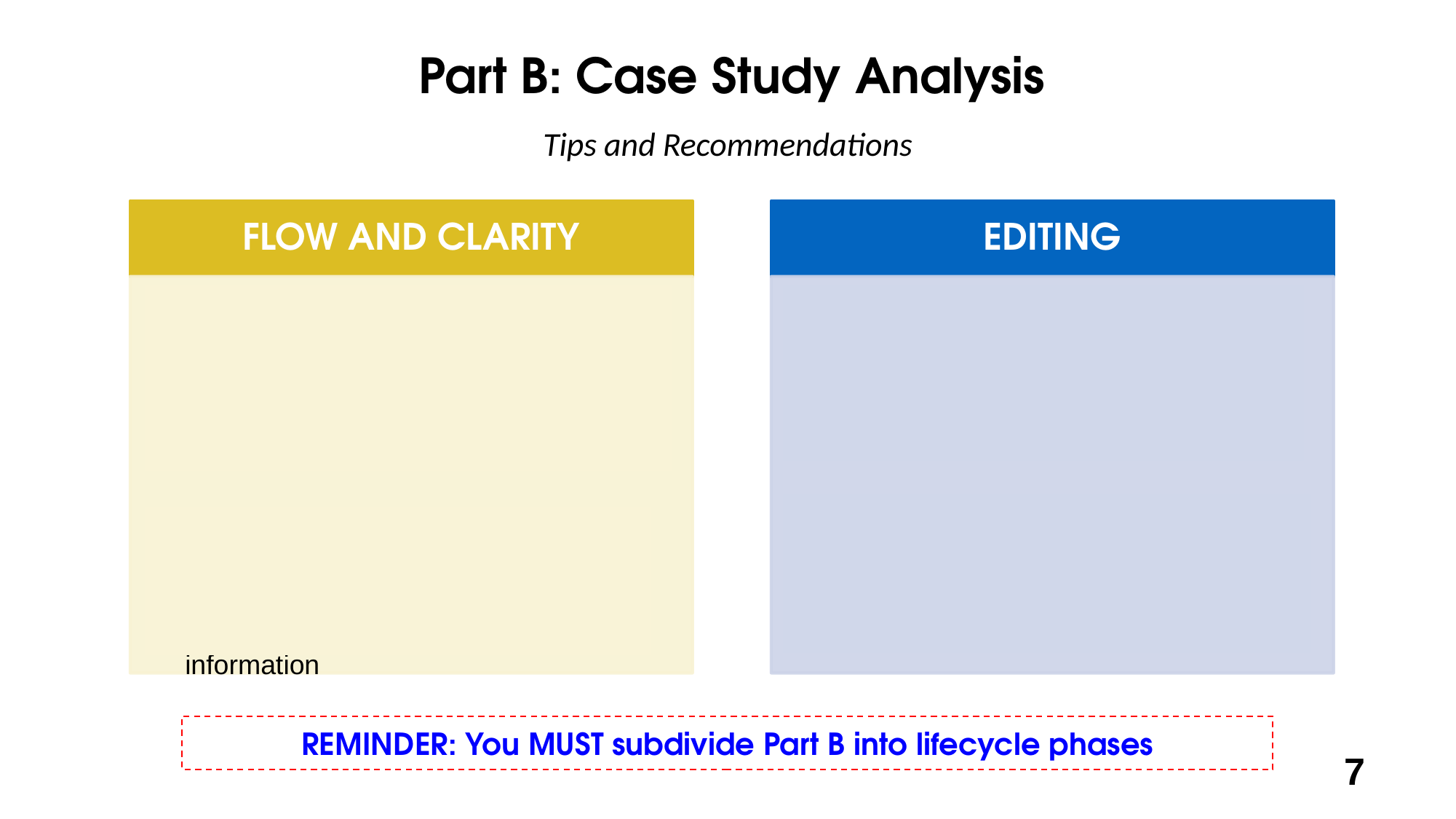

Part B: Case Study Analysis
Tips and Recommendations
FLOW AND CLARITY
Which competencies are most relevant to your project?
Ensure you’ve dedicated enough word count to explore each issue in enough depth

Which competencies are most relevant to which lifecycle phases?
Avoid repetitive analysis or irrelevant information
EDITING
Team collaboration is key!!
Avoid repetition, disjointed flow, missing information, etc.
Edit your work before submitting!

Break up walls of text with images, graphs, lists, subheadings, tables, etc.

REMINDER: You MUST subdivide Part B into lifecycle phases
7